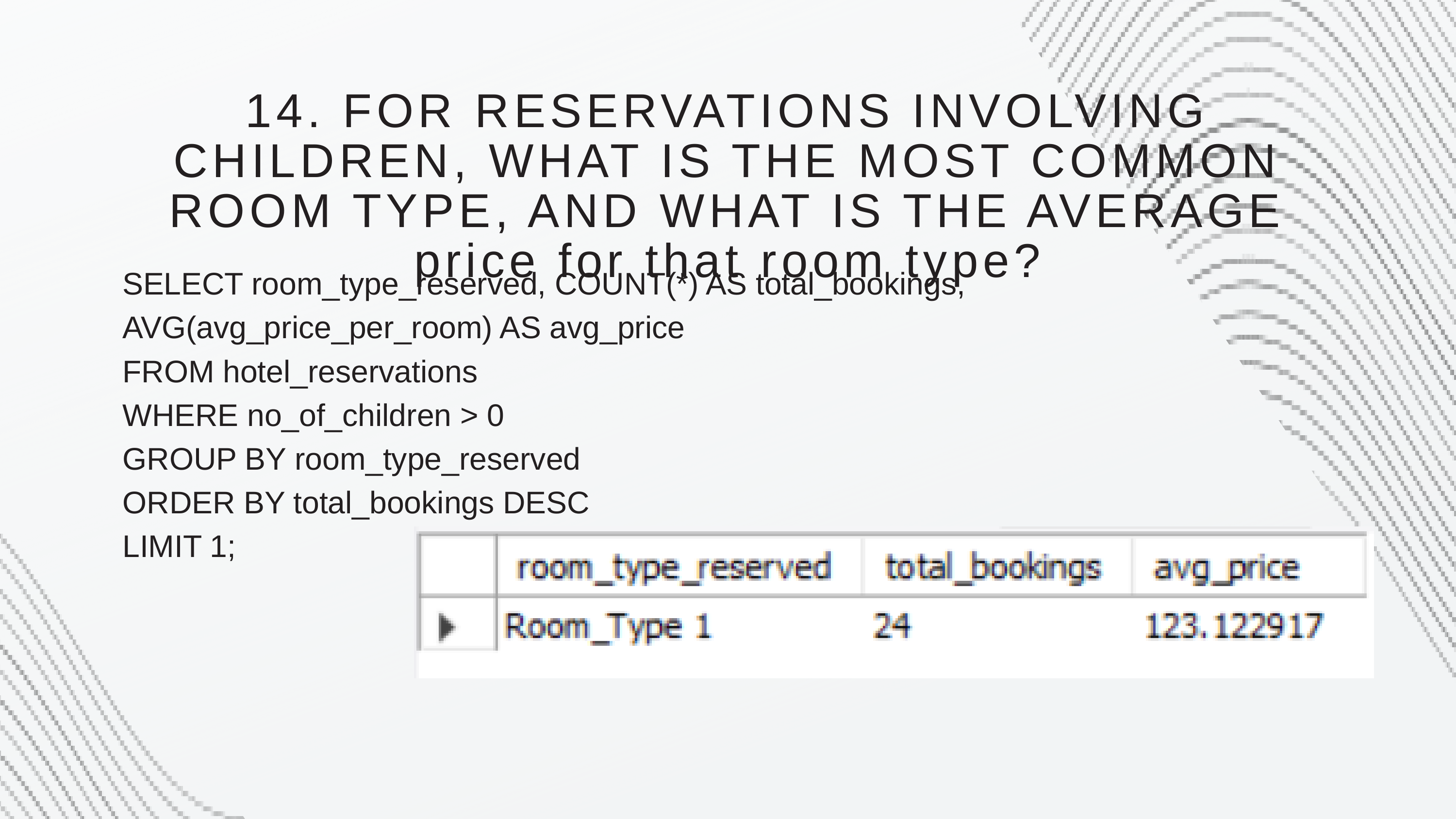

14. FOR RESERVATIONS INVOLVING CHILDREN, WHAT IS THE MOST COMMON ROOM TYPE, AND WHAT IS THE AVERAGE price for that room type?

SELECT room_type_reserved, COUNT(*) AS total_bookings, AVG(avg_price_per_room) AS avg_price
FROM hotel_reservations
WHERE no_of_children > 0
GROUP BY room_type_reserved
ORDER BY total_bookings DESC
LIMIT 1;